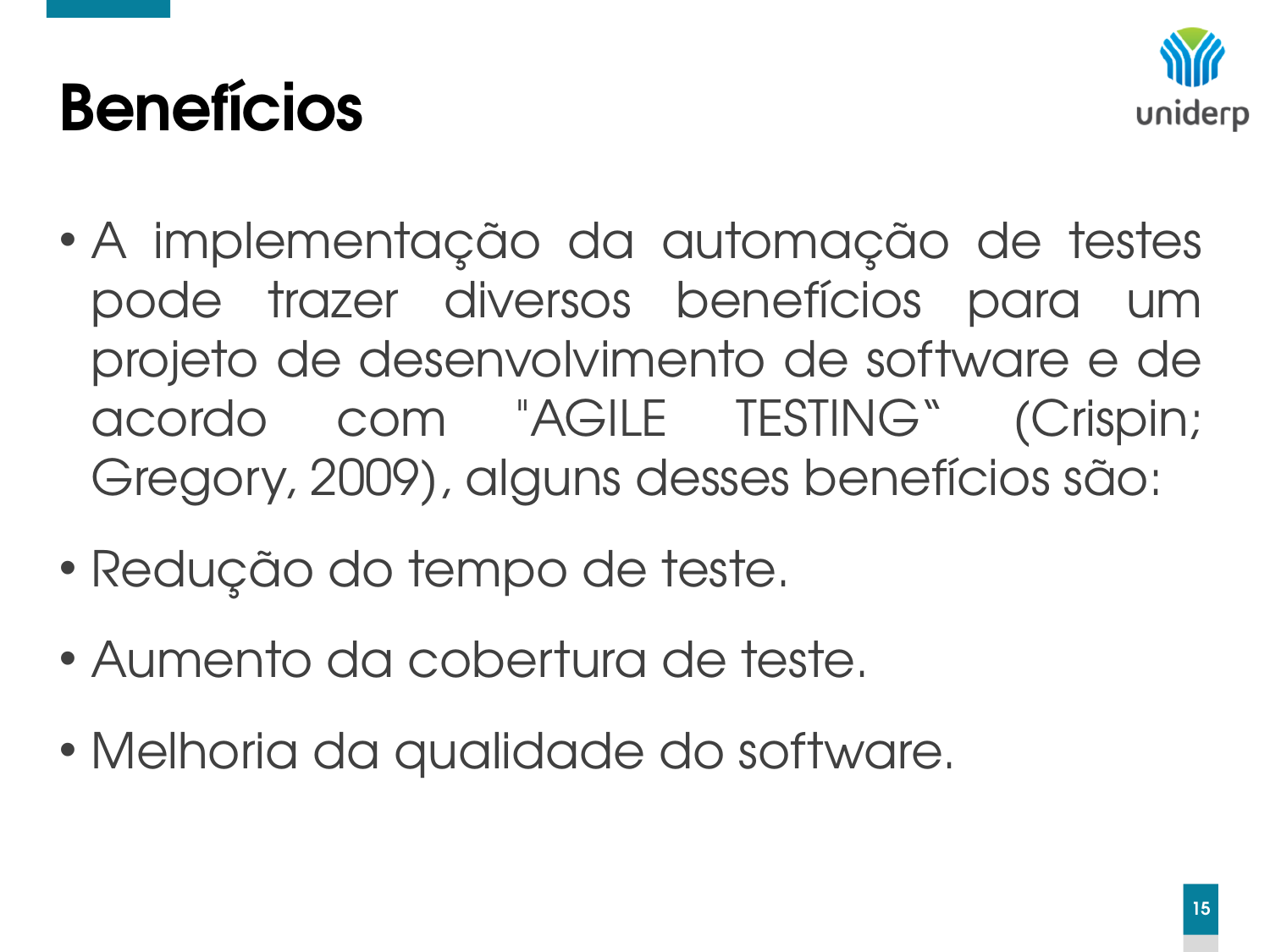

# Benefícios
A implementação da automação de testes pode trazer diversos benefícios para um projeto de desenvolvimento de software e de acordo com "AGILE TESTING“ (Crispin; Gregory, 2009), alguns desses benefícios são:
Redução do tempo de teste.
Aumento da cobertura de teste.
Melhoria da qualidade do software.